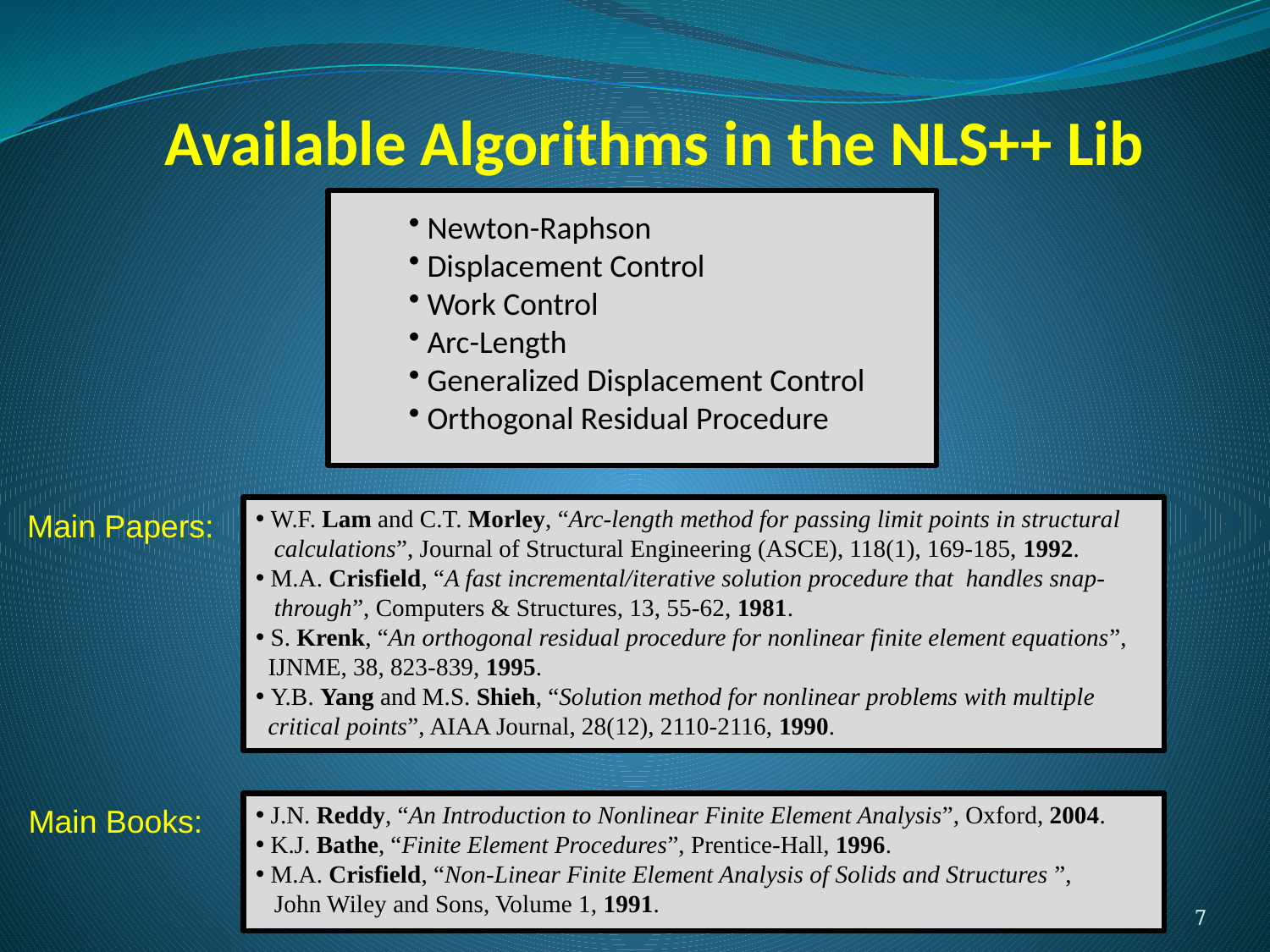

# Available Algorithms in the NLS++ Lib

 Newton-Raphson
 Displacement Control
 Work Control
 Arc-Length
 Generalized Displacement Control
 Orthogonal Residual Procedure

 W.F. Lam and C.T. Morley, “Arc-length method for passing limit points in structural
   calculations”, Journal of Structural Engineering (ASCE), 118(1), 169-185, 1992.
 M.A. Crisfield, “A fast incremental/iterative solution procedure that  handles snap-
   through”, Computers & Structures, 13, 55-62, 1981.
 S. Krenk, “An orthogonal residual procedure for nonlinear finite element equations”,
  IJNME, 38, 823-839, 1995.
 Y.B. Yang and M.S. Shieh, “Solution method for nonlinear problems with multiple
  critical points”, AIAA Journal, 28(12), 2110-2116, 1990.
Main Papers:

 J.N. Reddy, “An Introduction to Nonlinear Finite Element Analysis”, Oxford, 2004.
 K.J. Bathe, “Finite Element Procedures”, Prentice-Hall, 1996.
 M.A. Crisfield, “Non-Linear Finite Element Analysis of Solids and Structures ”,
   John Wiley and Sons, Volume 1, 1991.
Main Books:
7